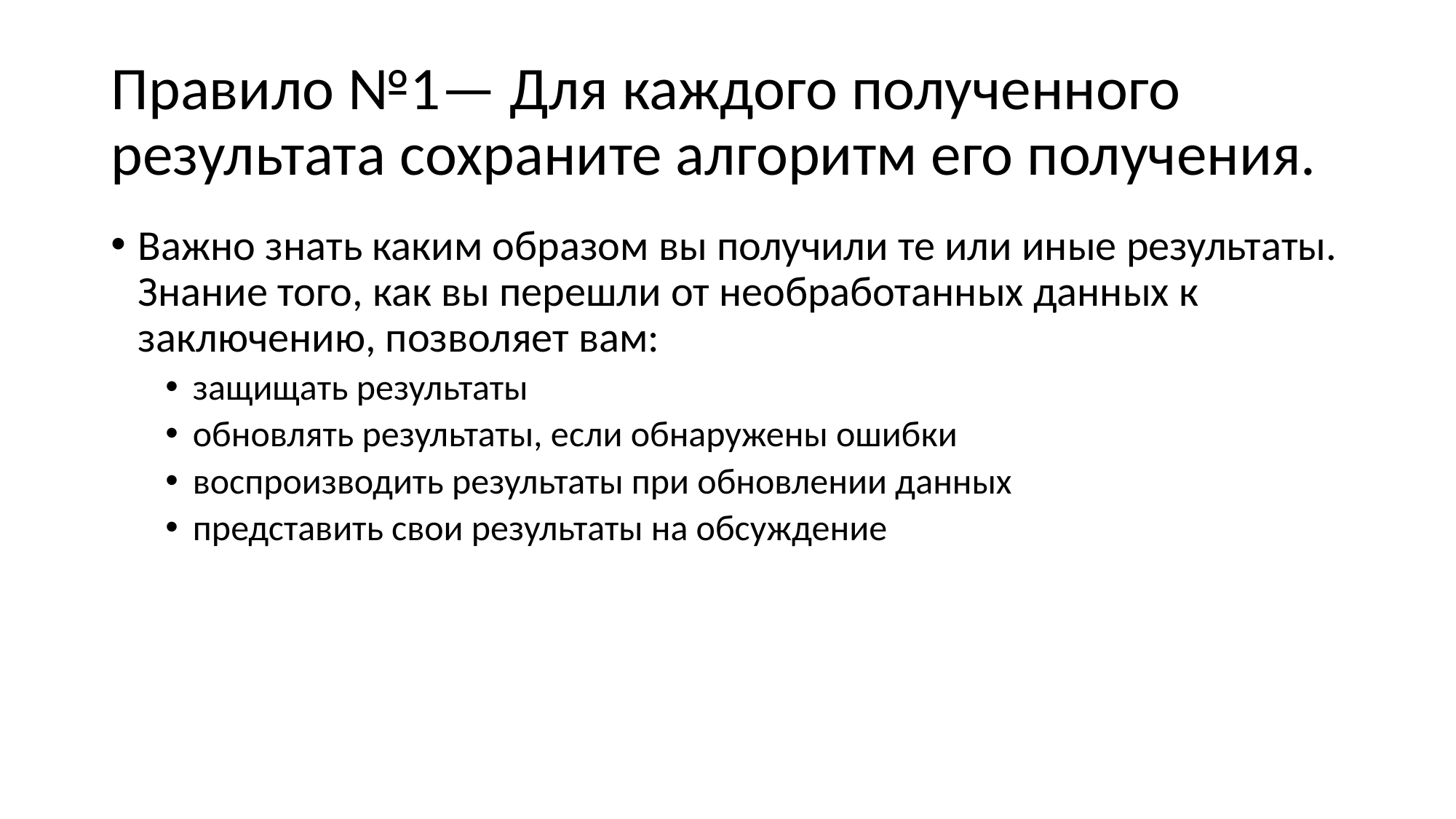

# Правило №1— Для каждого полученного результата сохраните алгоритм его получения.
Важно знать каким образом вы получили те или иные результаты. Знание того, как вы перешли от необработанных данных к заключению, позволяет вам:
защищать результаты
обновлять результаты, если обнаружены ошибки
воспроизводить результаты при обновлении данных
представить свои результаты на обсуждение